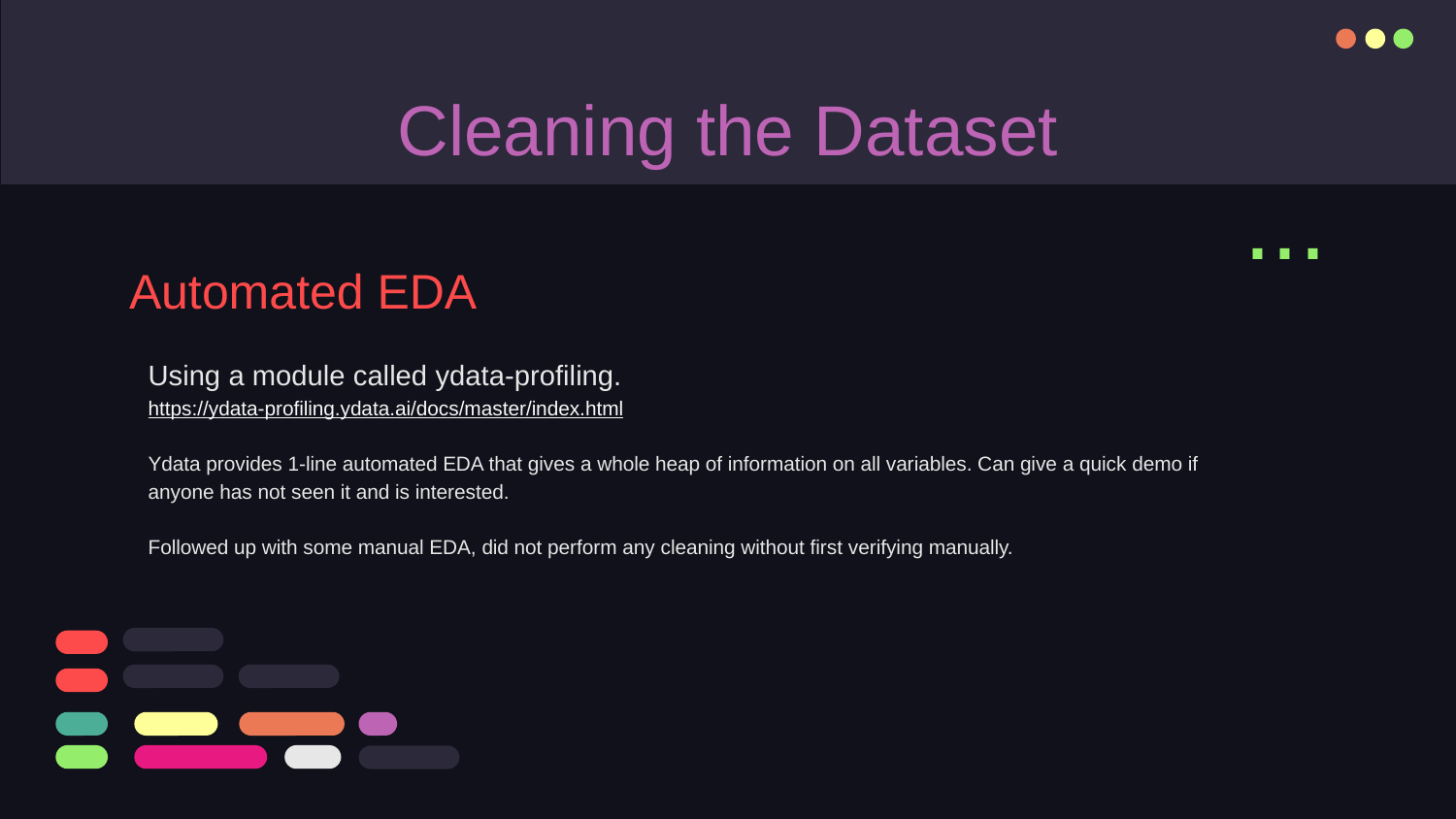

# Cleaning the Dataset
...
Automated EDA
Using a module called ydata-profiling.
https://ydata-profiling.ydata.ai/docs/master/index.html

Ydata provides 1-line automated EDA that gives a whole heap of information on all variables. Can give a quick demo if anyone has not seen it and is interested.

Followed up with some manual EDA, did not perform any cleaning without first verifying manually.